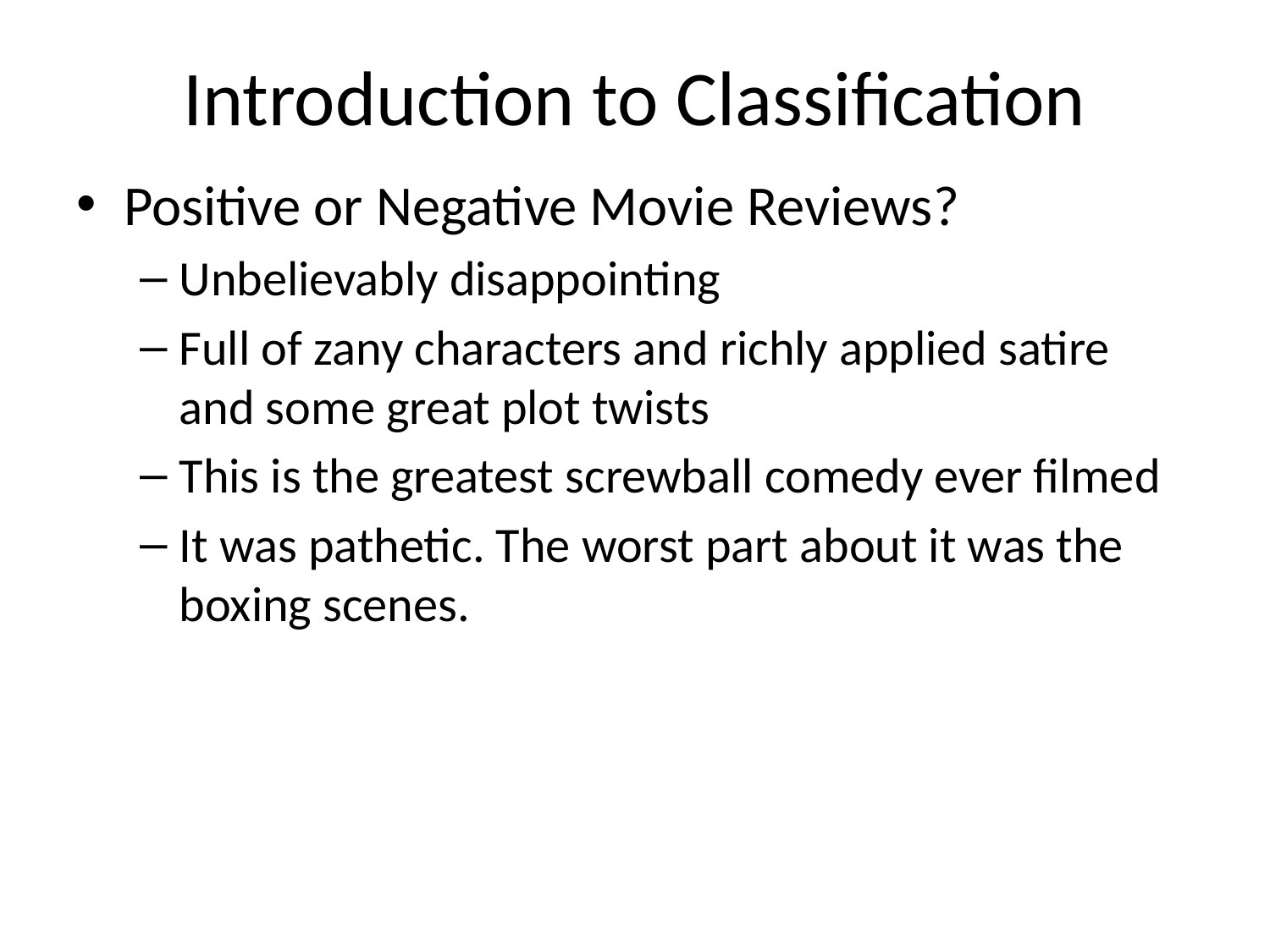

# Introduction to Classification
Positive or Negative Movie Reviews?
Unbelievably disappointing
Full of zany characters and richly applied satire and some great plot twists
This is the greatest screwball comedy ever filmed
It was pathetic. The worst part about it was the boxing scenes.